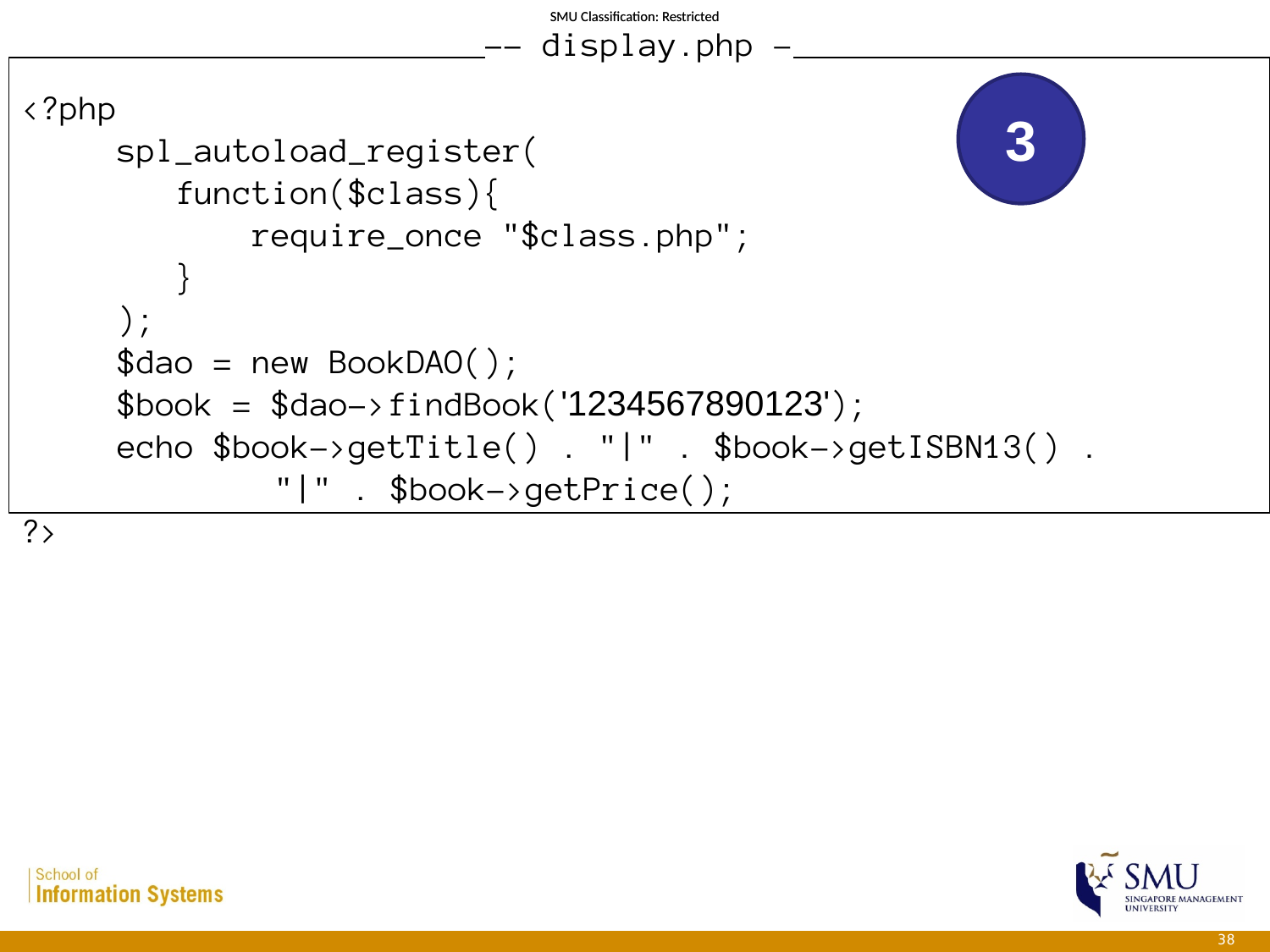

-- display.php –

<?php
     spl_autoload_register(
        function($class){
            require_once "$class.php";
        }
     );
     $dao = new BookDAO();
     $book = $dao->findBook('1234567890123');
     echo $book->getTitle() . "|" . $book->getISBN13() .
 		"|" . $book->getPrice();
?>
3

                        38